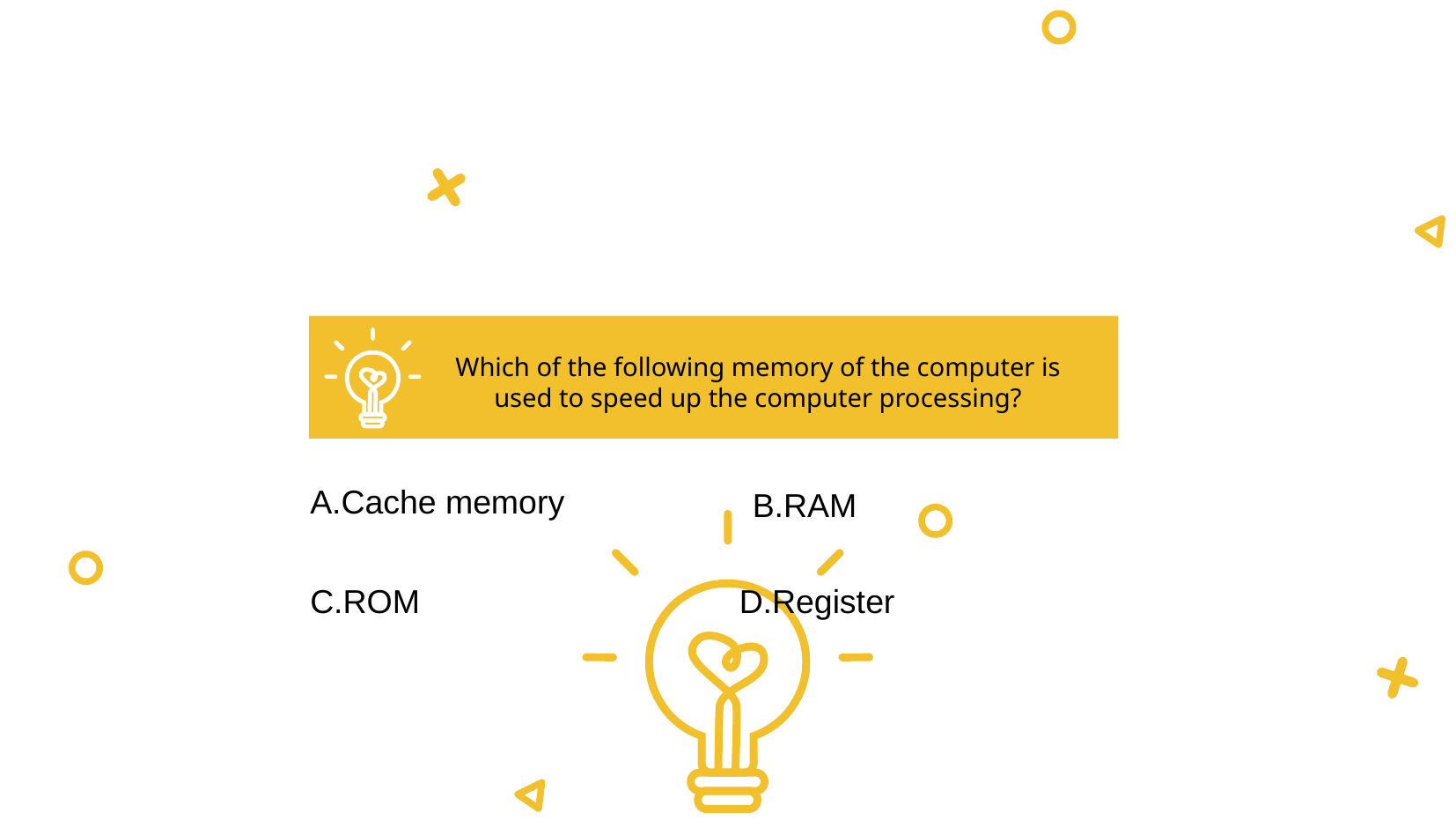

Which of the following memory of the computer is used to speed up the computer processing?
A.Cache memory
B.RAM
C.ROM
D.Register